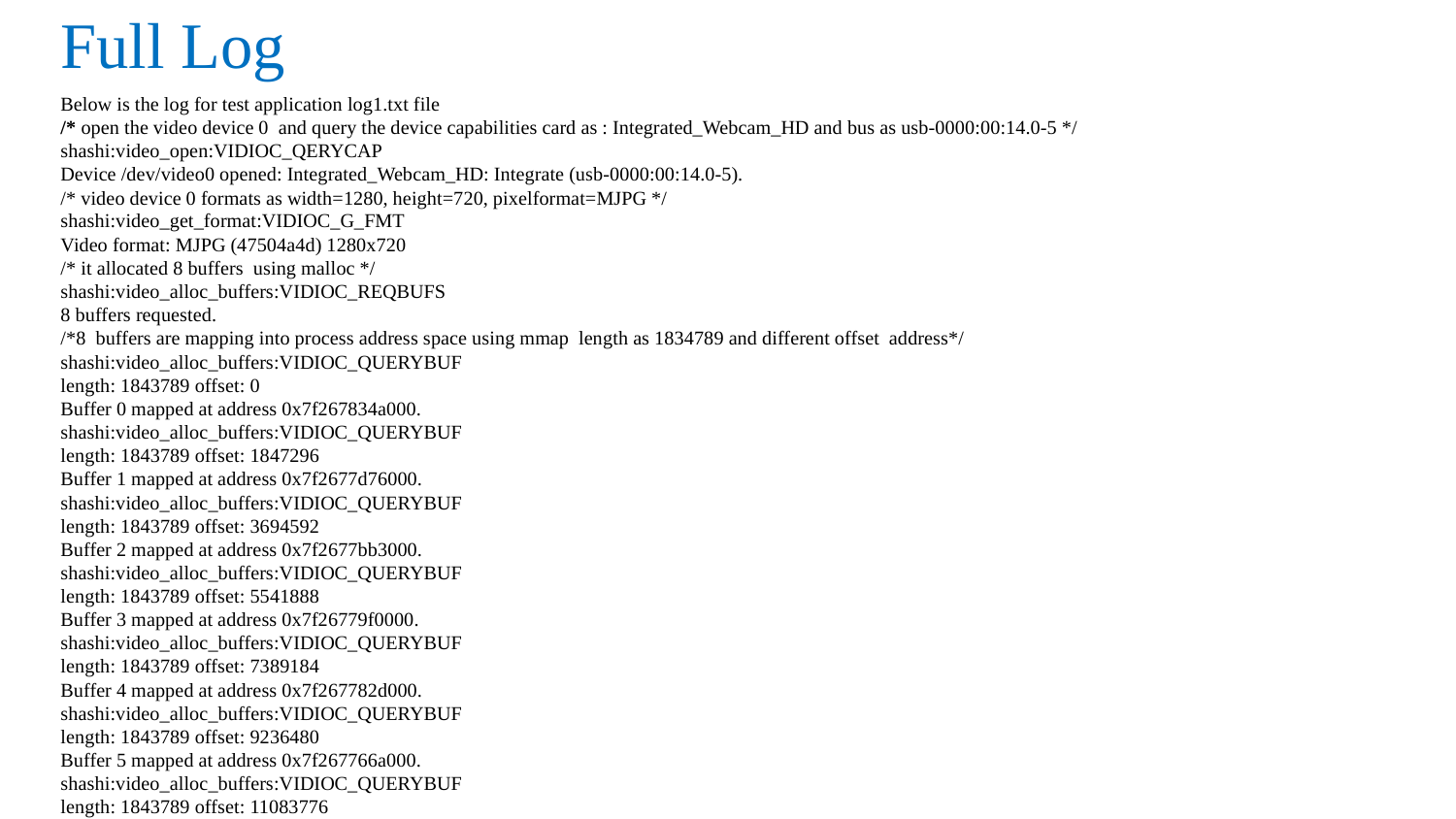

# Full Log

Below is the log for test application log1.txt file
/* open the video device 0  and query the device capabilities card as : Integrated_Webcam_HD and bus as usb-0000:00:14.0-5 */
shashi:video_open:VIDIOC_QERYCAP
Device /dev/video0 opened: Integrated_Webcam_HD: Integrate (usb-0000:00:14.0-5).
/* video device 0 formats as width=1280, height=720, pixelformat=MJPG */
shashi:video_get_format:VIDIOC_G_FMT
Video format: MJPG (47504a4d) 1280x720
/* it allocated 8 buffers  using malloc */
shashi:video_alloc_buffers:VIDIOC_REQBUFS
8 buffers requested.
/*8  buffers are mapping into process address space using mmap  length as 1834789 and different offset  address*/
shashi:video_alloc_buffers:VIDIOC_QUERYBUF
length: 1843789 offset: 0
Buffer 0 mapped at address 0x7f267834a000.
shashi:video_alloc_buffers:VIDIOC_QUERYBUF
length: 1843789 offset: 1847296
Buffer 1 mapped at address 0x7f2677d76000.
shashi:video_alloc_buffers:VIDIOC_QUERYBUF
length: 1843789 offset: 3694592
Buffer 2 mapped at address 0x7f2677bb3000.
shashi:video_alloc_buffers:VIDIOC_QUERYBUF
length: 1843789 offset: 5541888
Buffer 3 mapped at address 0x7f26779f0000.
shashi:video_alloc_buffers:VIDIOC_QUERYBUF
length: 1843789 offset: 7389184
Buffer 4 mapped at address 0x7f267782d000.
shashi:video_alloc_buffers:VIDIOC_QUERYBUF
length: 1843789 offset: 9236480
Buffer 5 mapped at address 0x7f267766a000.
shashi:video_alloc_buffers:VIDIOC_QUERYBUF
length: 1843789 offset: 11083776